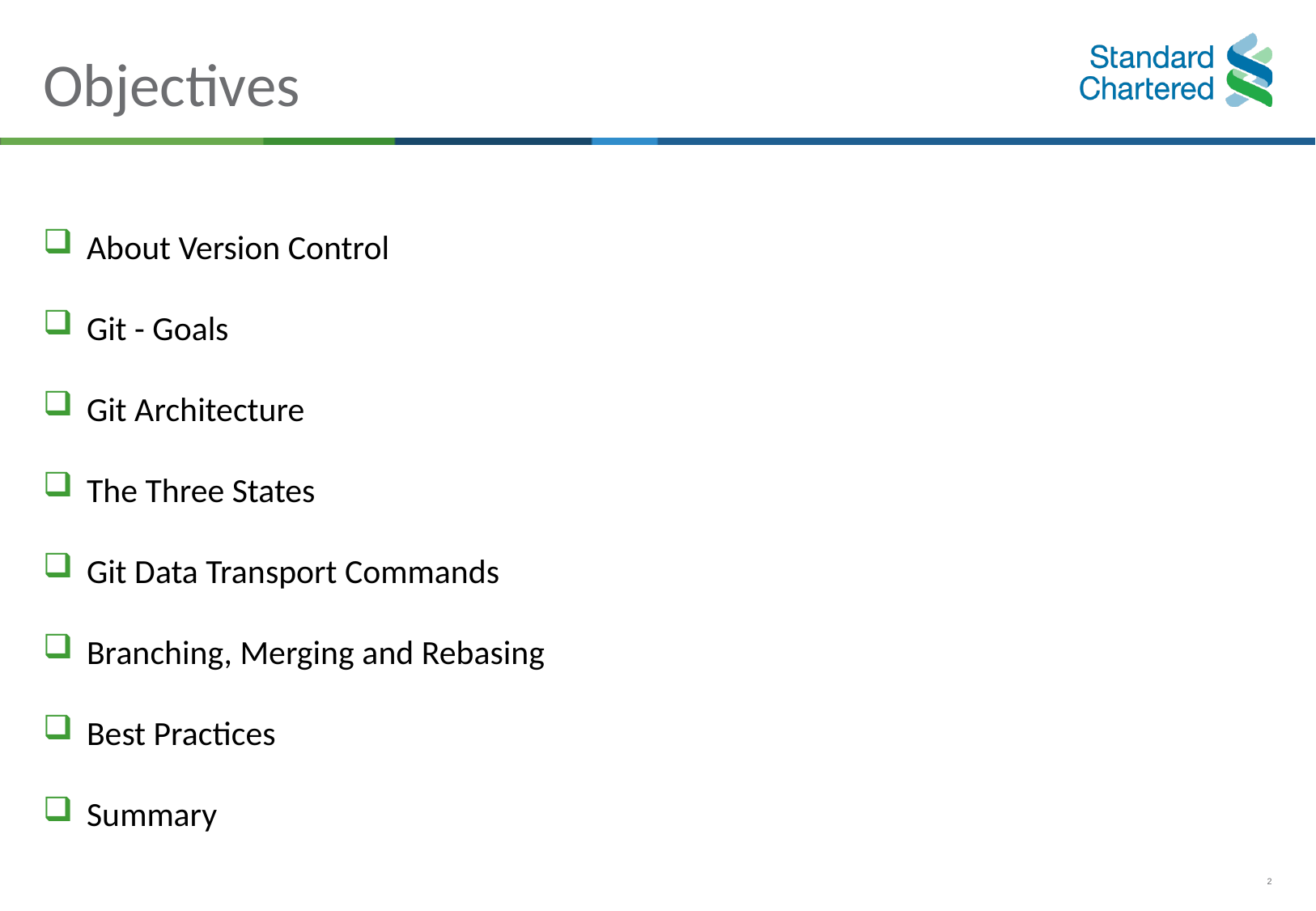

# Objectives
About Version Control
Git - Goals
Git Architecture
The Three States
Git Data Transport Commands
Branching, Merging and Rebasing
Best Practices
Summary